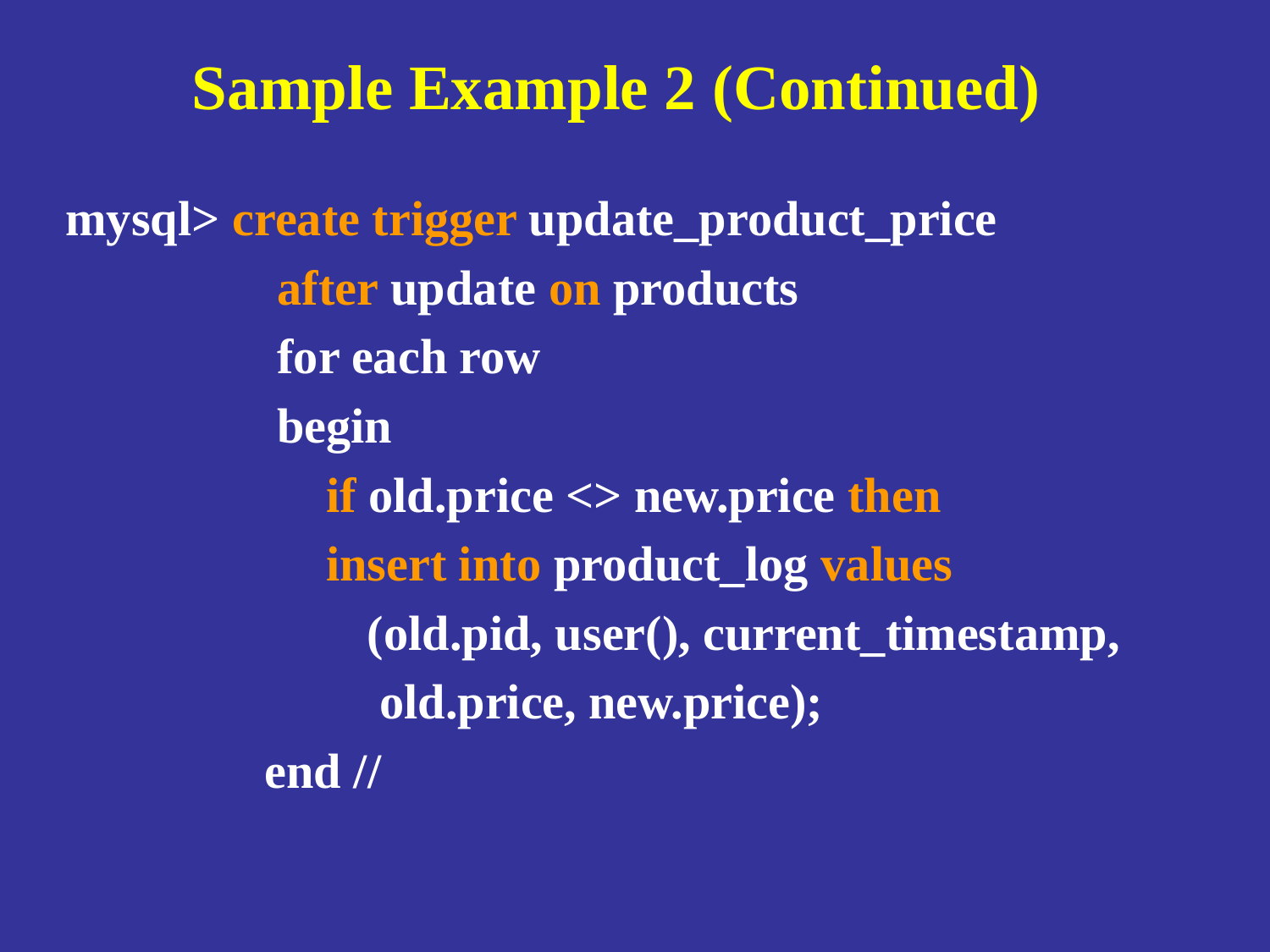

# Sample Example 2 (Continued)
mysql> create trigger update_product_price
		   after update on products
		   for each row
		   begin
    	       if old.price <> new.price then
       	       insert into product_log values
       		(old.pid, user(), current_timestamp,
			 old.price, new.price);
		  end //